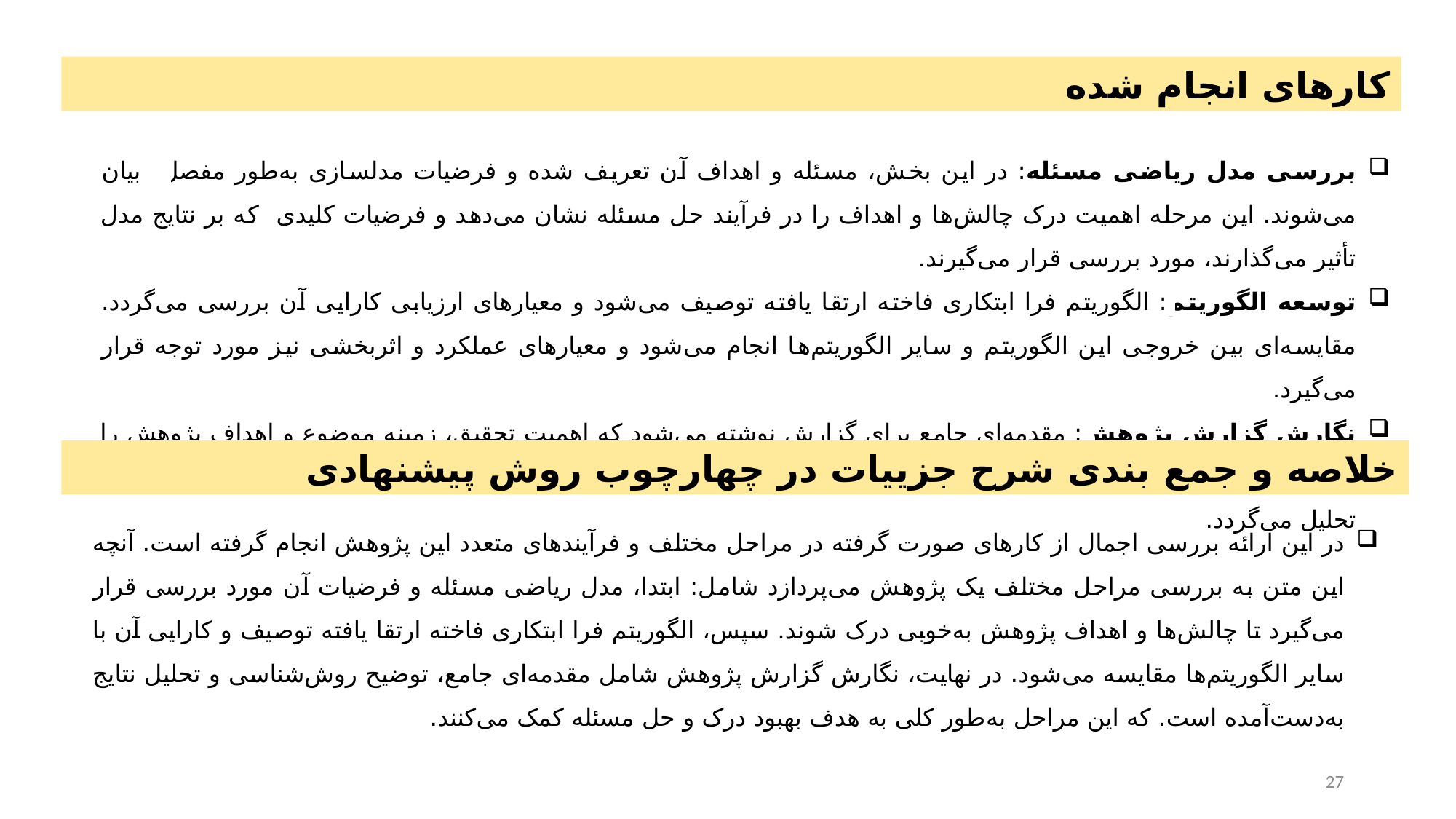

کارهای انجام شده
بررسی مدل ریاضی مسئله: در این بخش، مسئله و اهداف آن تعریف شده و فرضیات مدلسازی به‌طور مفصل  بیان می‌شوند. این مرحله اهمیت درک چالش‌ها و اهداف را در فرآیند حل مسئله نشان می‌دهد و فرضیات کلیدی  که بر نتایج مدل تأثیر می‌گذارند، مورد بررسی قرار می‌گیرند.
توسعه الگوریتم: الگوریتم فرا ابتکاری فاخته ارتقا یافته توصیف می‌شود و معیارهای ارزیابی کارایی آن بررسی می‌گردد. مقایسه‌ای بین خروجی این الگوریتم و سایر الگوریتم‌ها انجام می‌شود و معیارهای عملکرد و اثربخشی نیز مورد توجه قرار می‌گیرد.
نگارش گزارش پژوهش: مقدمه‌ای جامع برای گزارش نوشته می‌شود که اهمیت تحقیق، زمینه موضوع و اهداف پژوهش را تبیین می‌کند. سپس روش‌شناسی تحقیق به‌طور مفصل توضیح داده می‌شود و در پایان، نتایج به‌دست‌آمده به‌طور منظم ارائه و تحلیل می‌گردد.
خلاصه و جمع بندی شرح جزيیات در چهارچوب روش پیشنهادی
در این ارائه بررسی اجمال از کارهای صورت گرفته در مراحل مختلف و فرآیندهای متعدد این پژوهش انجام گرفته است. آنچه این متن به بررسی مراحل مختلف یک پژوهش می‌پردازد شامل: ابتدا، مدل ریاضی مسئله و فرضیات آن مورد بررسی قرار می‌گیرد تا چالش‌ها و اهداف پژوهش به‌خوبی درک شوند. سپس، الگوریتم فرا ابتکاری فاخته ارتقا یافته توصیف و کارایی آن با سایر الگوریتم‌ها مقایسه می‌شود. در نهایت، نگارش گزارش پژوهش شامل مقدمه‌ای جامع، توضیح روش‌شناسی و تحلیل نتایج به‌دست‌آمده است. که این مراحل به‌طور کلی به هدف بهبود درک و حل مسئله کمک می‌کنند.

27